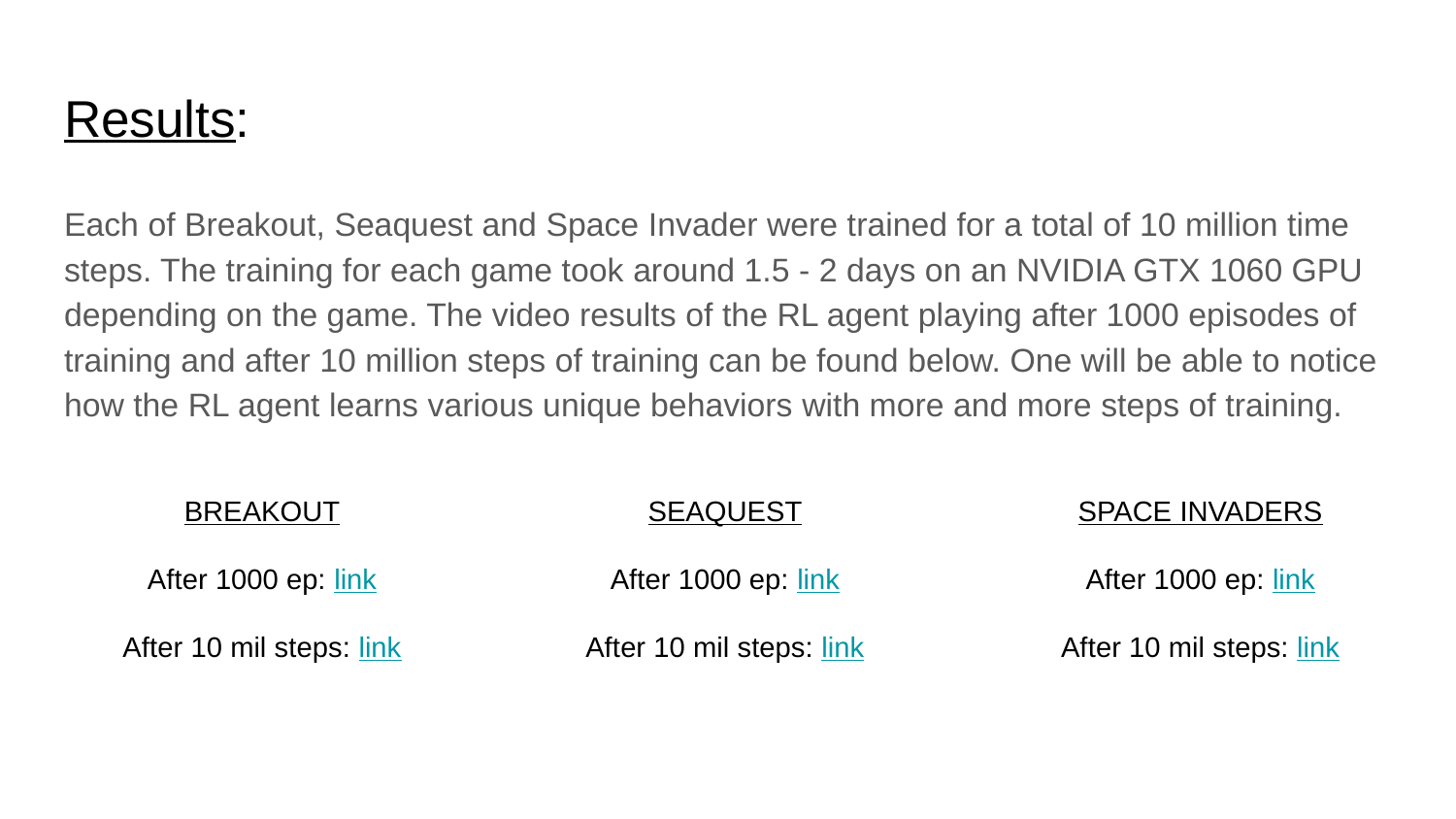

# Results:
Each of Breakout, Seaquest and Space Invader were trained for a total of 10 million time steps. The training for each game took around 1.5 - 2 days on an NVIDIA GTX 1060 GPU depending on the game. The video results of the RL agent playing after 1000 episodes of training and after 10 million steps of training can be found below. One will be able to notice how the RL agent learns various unique behaviors with more and more steps of training.
BREAKOUT

After 1000 ep: link

After 10 mil steps: link
SEAQUEST

After 1000 ep: link

After 10 mil steps: link
SPACE INVADERS

After 1000 ep: link

After 10 mil steps: link